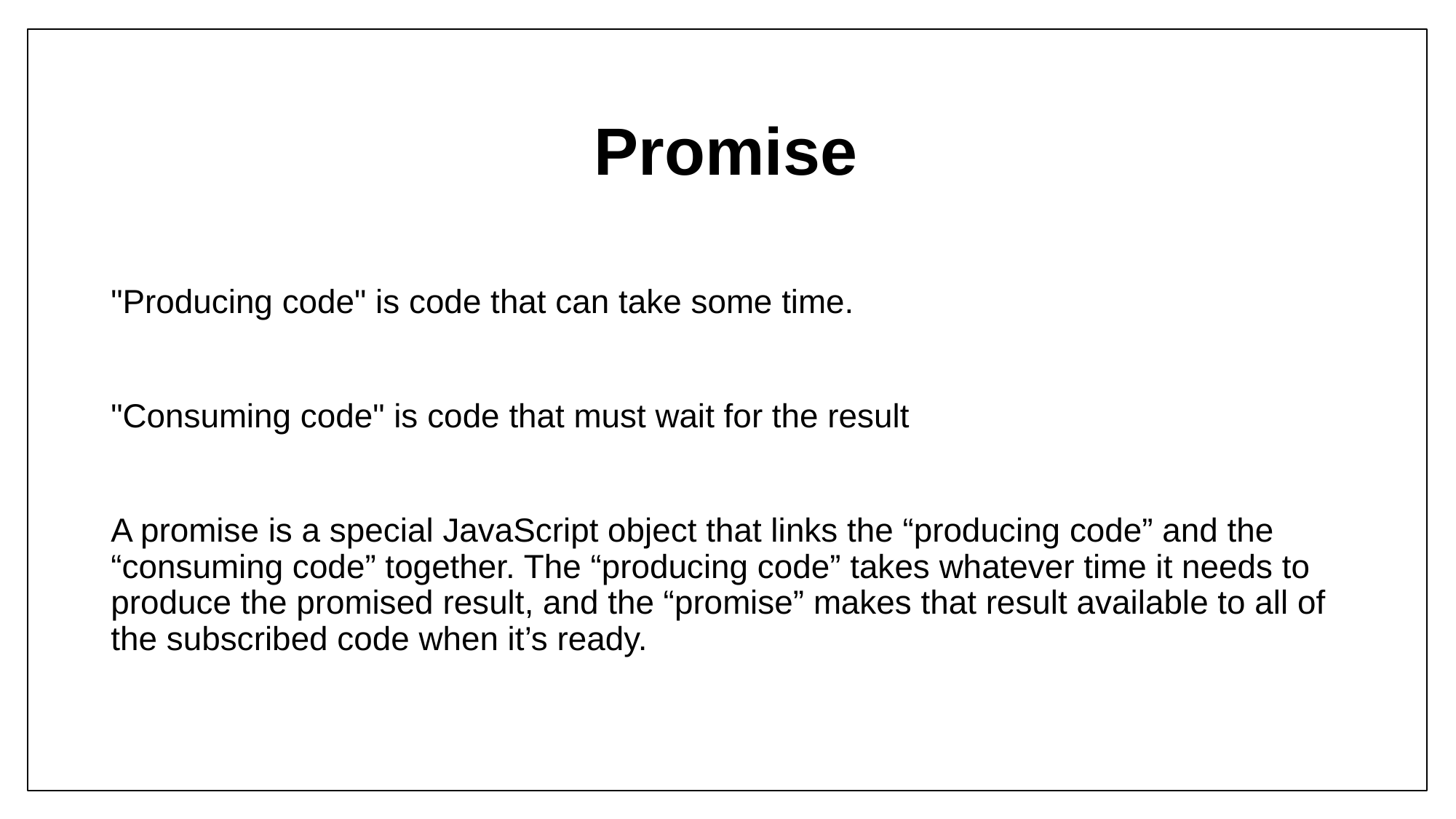

# Promise

"Producing code" is code that can take some time.

"Consuming code" is code that must wait for the result

A promise is a special JavaScript object that links the “producing code” and the “consuming code” together. The “producing code” takes whatever time it needs to produce the promised result, and the “promise” makes that result available to all of the subscribed code when it’s ready.